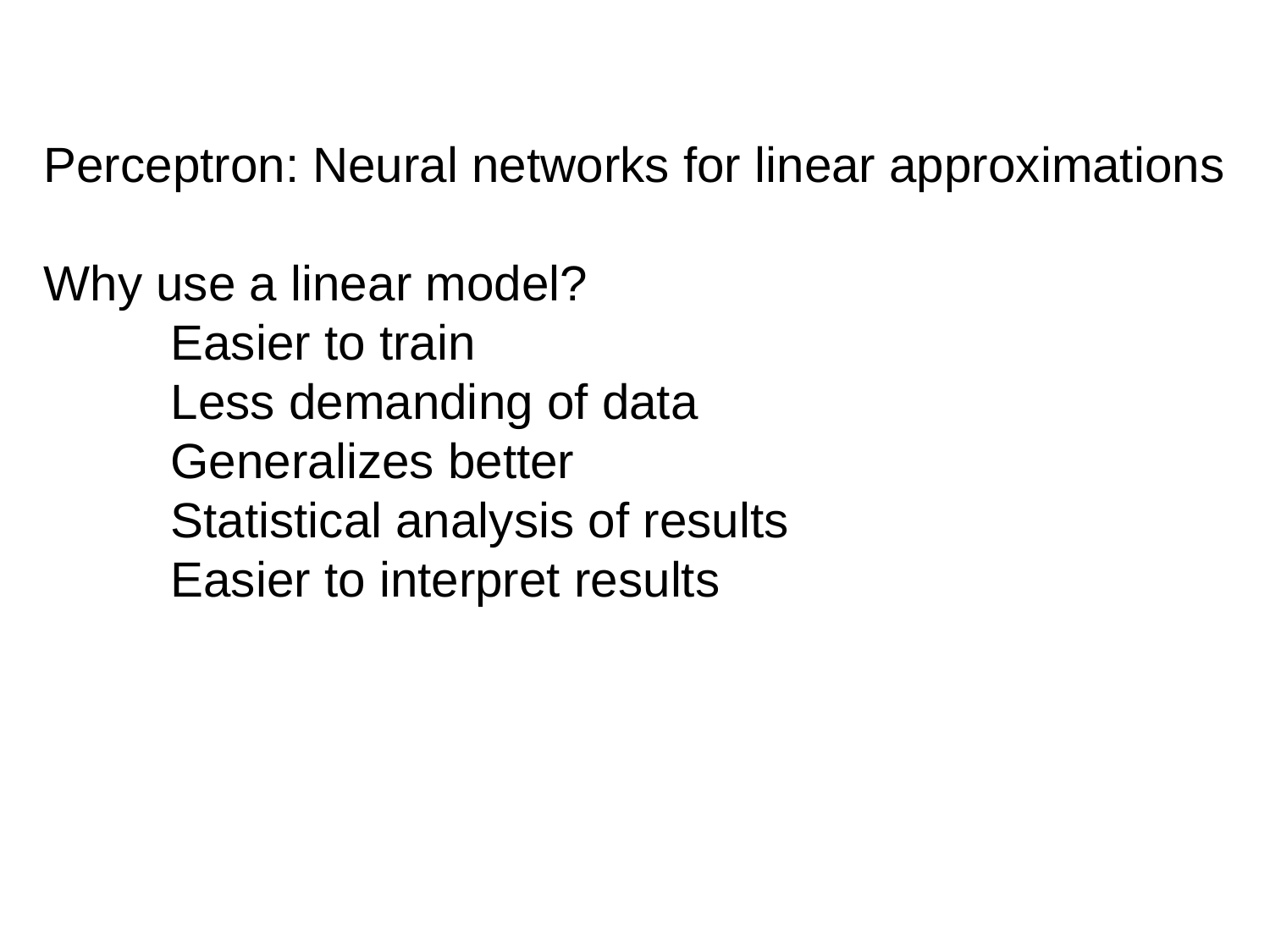

Perceptron: Neural networks for linear approximations

Why use a linear model?
	Easier to train
	Less demanding of data
	Generalizes better
	Statistical analysis of results
	Easier to interpret results